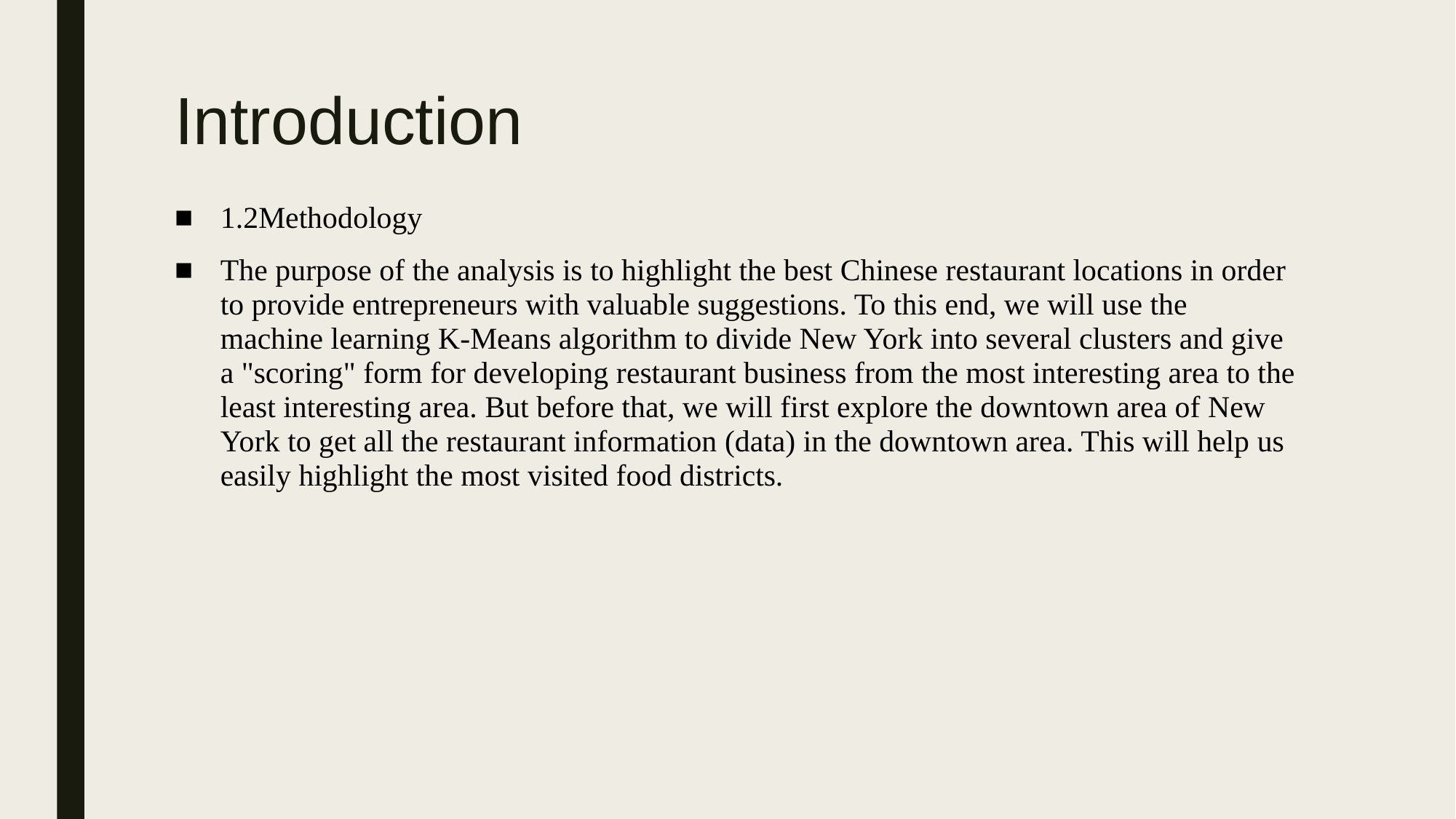

# Introduction
1.2Methodology
The purpose of the analysis is to highlight the best Chinese restaurant locations in order to provide entrepreneurs with valuable suggestions. To this end, we will use the machine learning K-Means algorithm to divide New York into several clusters and give a "scoring" form for developing restaurant business from the most interesting area to the least interesting area. But before that, we will first explore the downtown area of New York to get all the restaurant information (data) in the downtown area. This will help us easily highlight the most visited food districts.